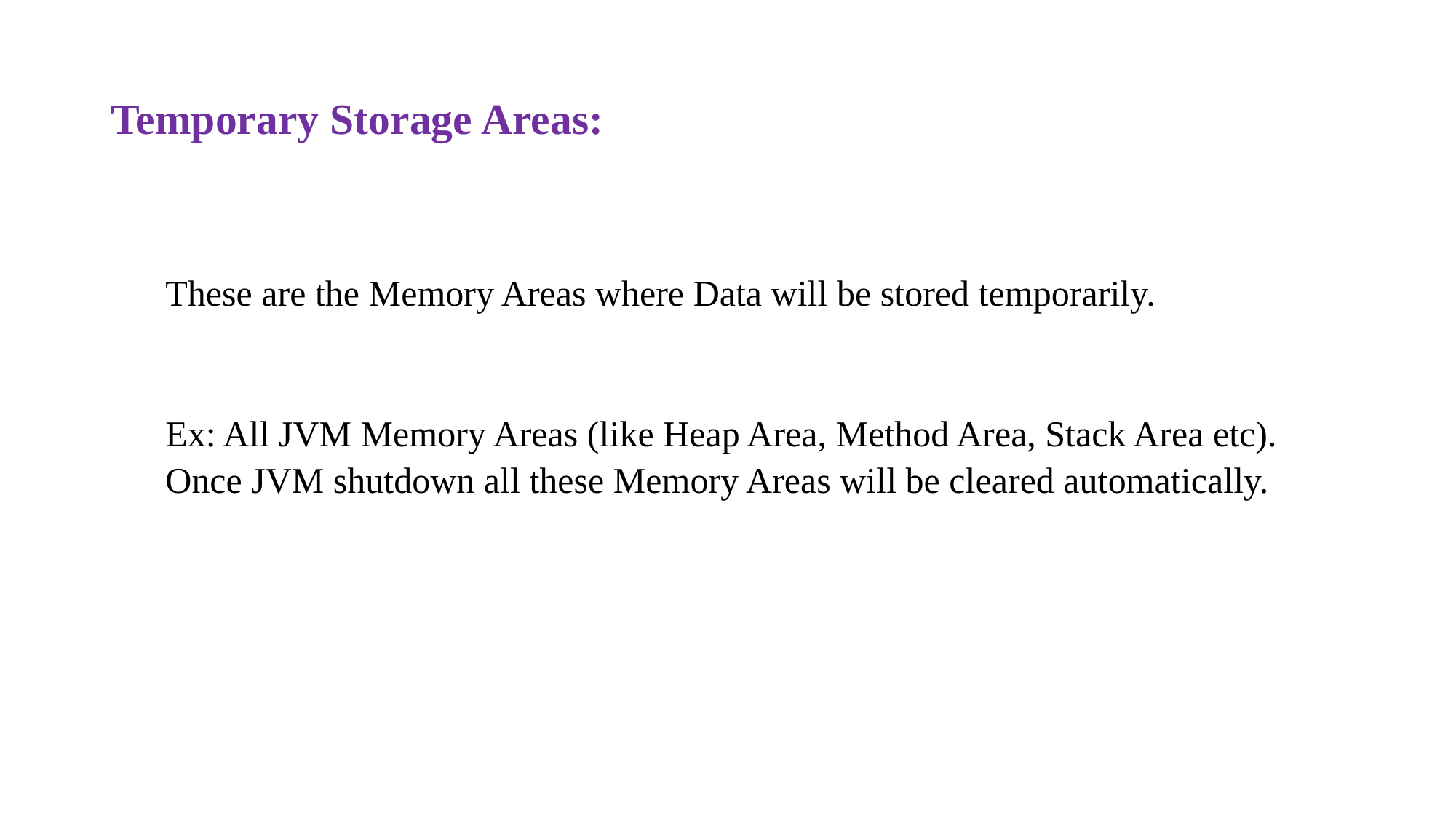

# Temporary Storage Areas:

These are the Memory Areas where Data will be stored temporarily.

Ex: All JVM Memory Areas (like Heap Area, Method Area, Stack Area etc).
Once JVM shutdown all these Memory Areas will be cleared automatically.